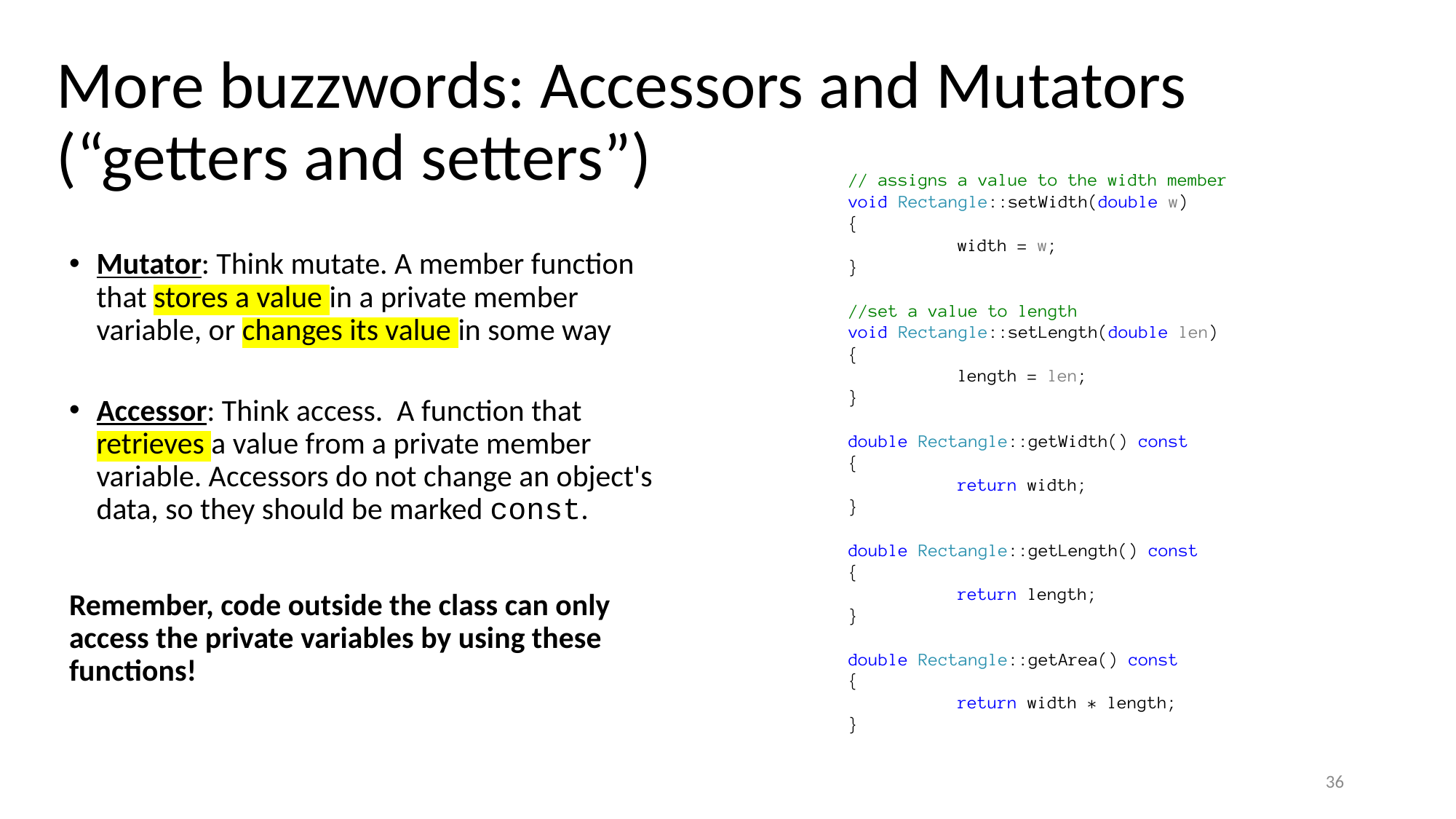

# More buzzwords: Accessors and Mutators (“getters and setters”)
// assigns a value to the width member
void Rectangle::setWidth(double w)
{
	width = w;
}

//set a value to length
void Rectangle::setLength(double len)
{
	length = len;
}

double Rectangle::getWidth() const
{
	return width;
}

double Rectangle::getLength() const
{
	return length;
}

double Rectangle::getArea() const
{
	return width * length;
}

Mutator: Think mutate. A member function that stores a value in a private member variable, or changes its value in some way
Accessor: Think access.  A function that retrieves a value from a private member variable. Accessors do not change an object's data, so they should be marked const.

Remember, code outside the class can only access the private variables by using these functions!

36